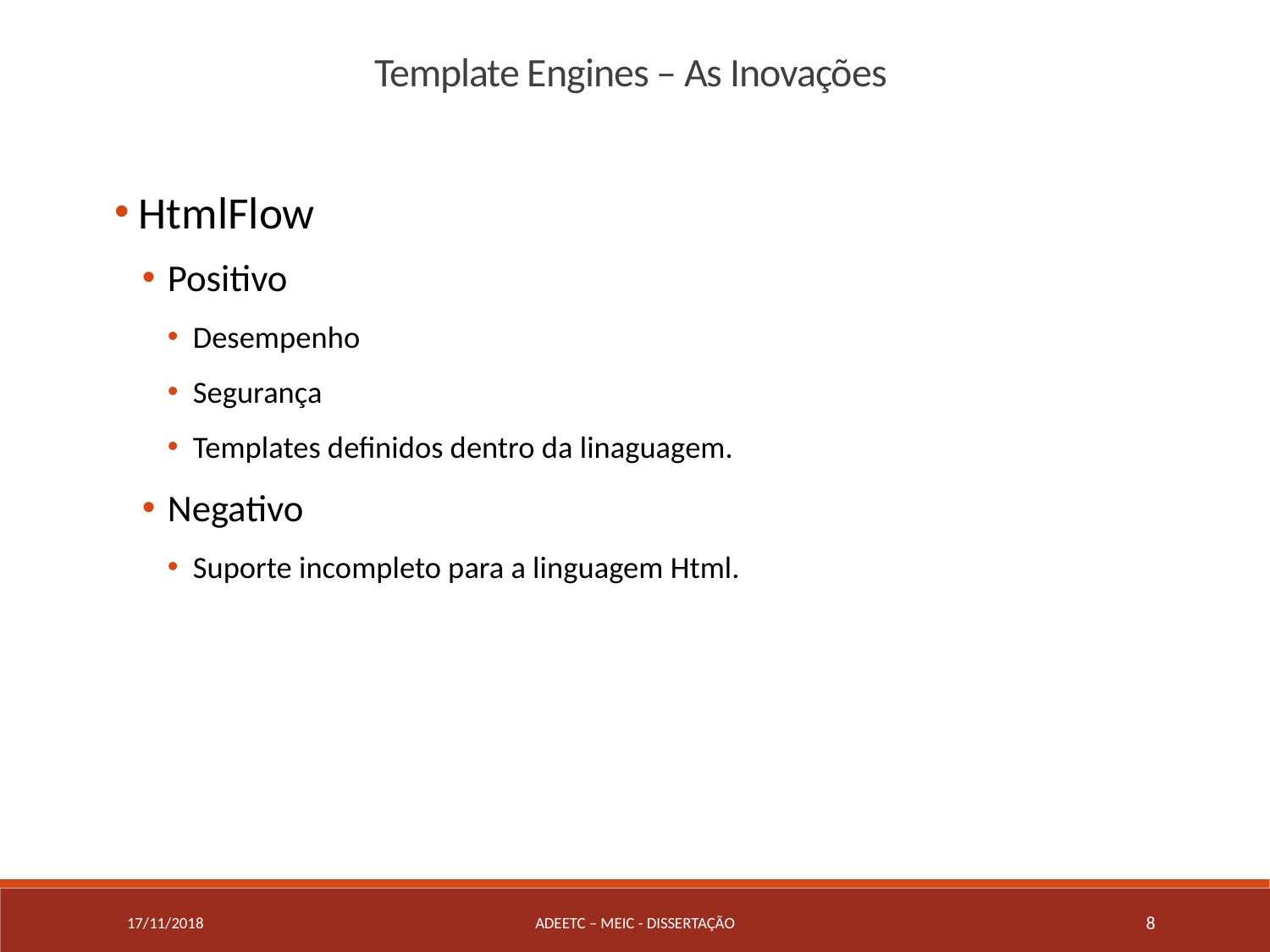

Template Engines – As Inovações
 HtmlFlow
Positivo
Desempenho
Segurança
Templates definidos dentro da linaguagem.
Negativo
Suporte incompleto para a linguagem Html.
17/11/2018
ADEETC – MEIC - DISSERTAçÃO
8